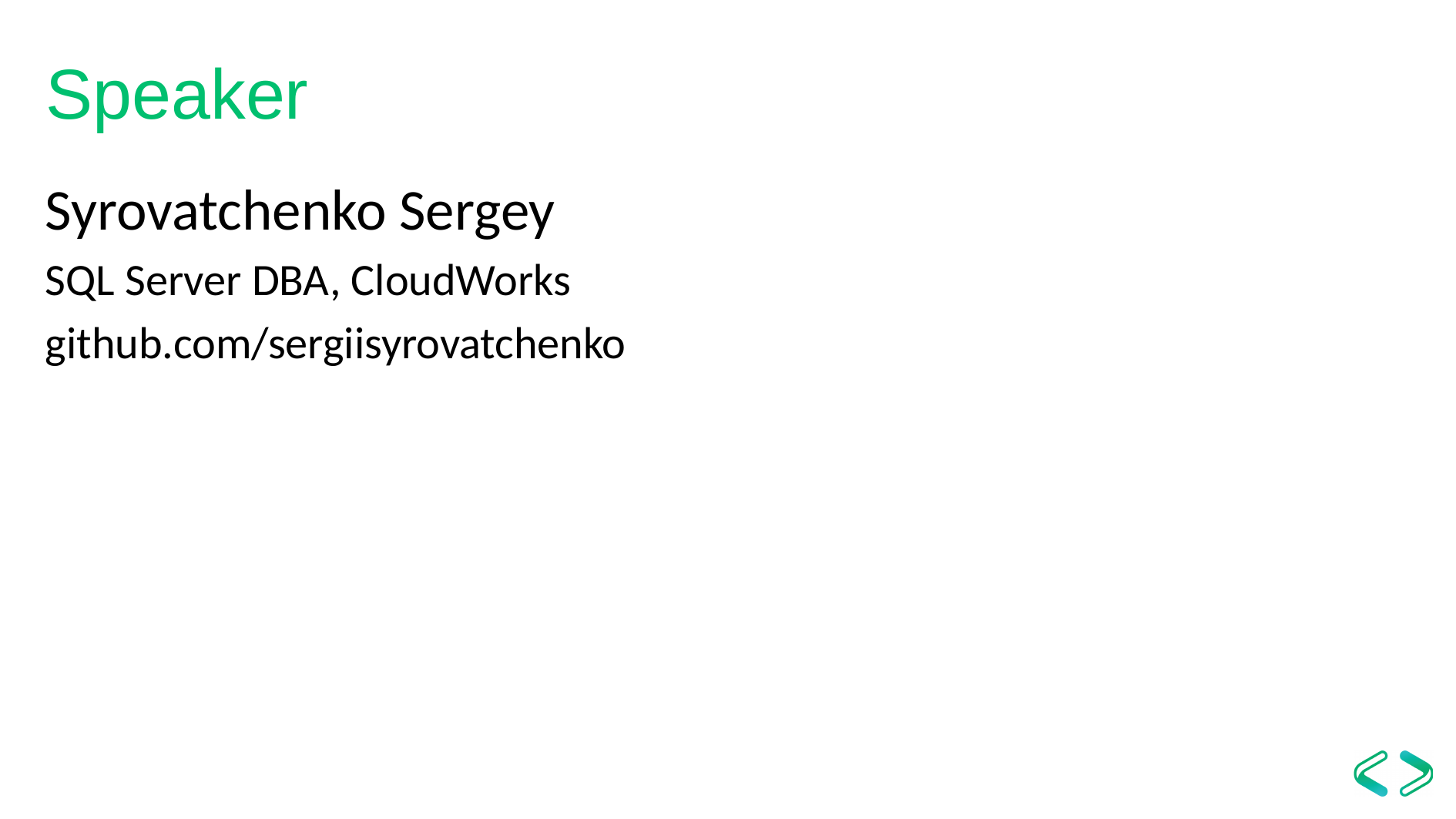

# Speaker
Syrovatchenko Sergey
SQL Server DBA, CloudWorks
github.com/sergiisyrovatchenko